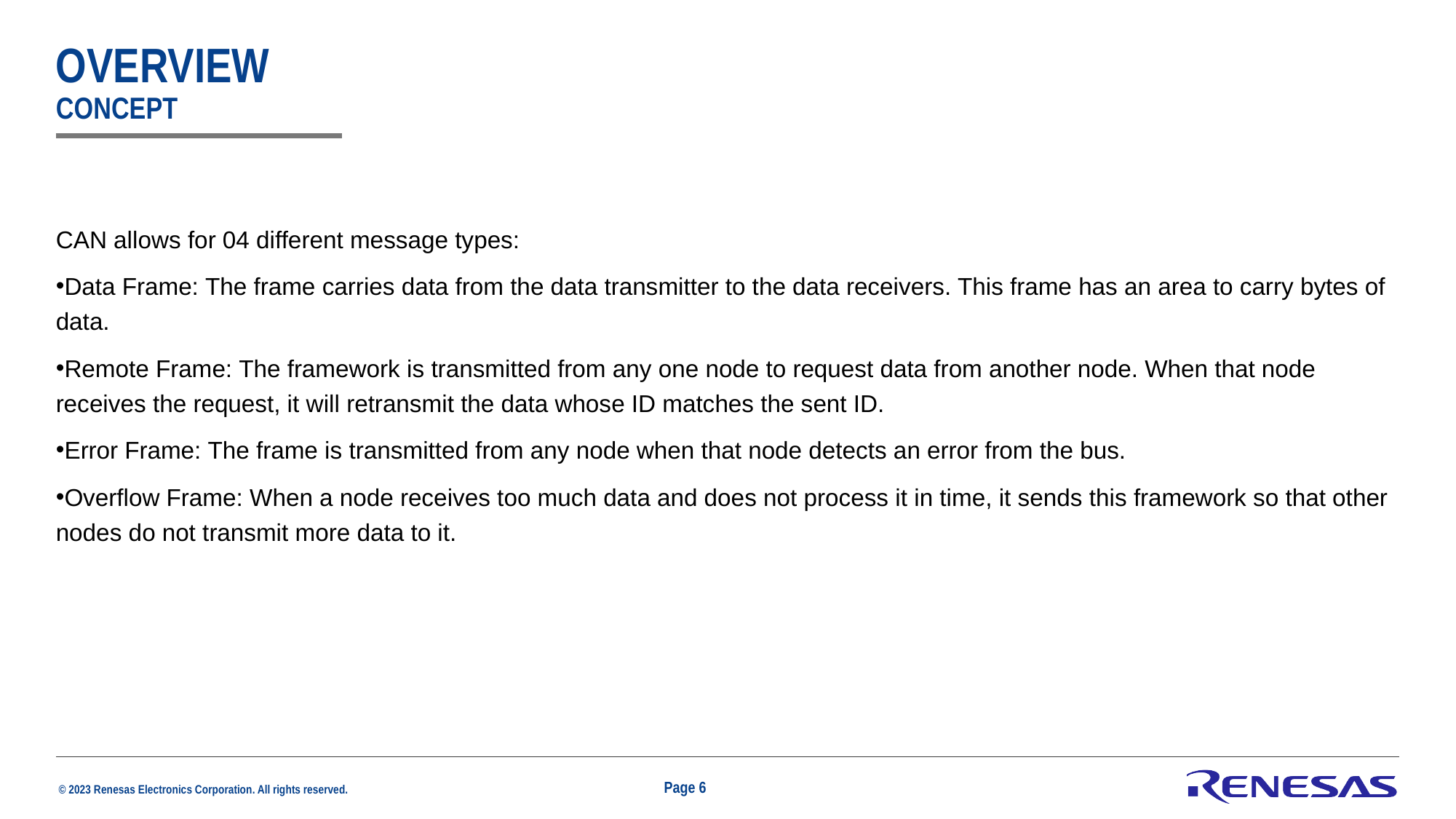

# OVERVIEW ConCept
CAN allows for 04 different message types:
Data Frame: The frame carries data from the data transmitter to the data receivers. This frame has an area to carry bytes of data.
Remote Frame: The framework is transmitted from any one node to request data from another node. When that node receives the request, it will retransmit the data whose ID matches the sent ID.
Error Frame: The frame is transmitted from any node when that node detects an error from the bus.
Overflow Frame: When a node receives too much data and does not process it in time, it sends this framework so that other nodes do not transmit more data to it.